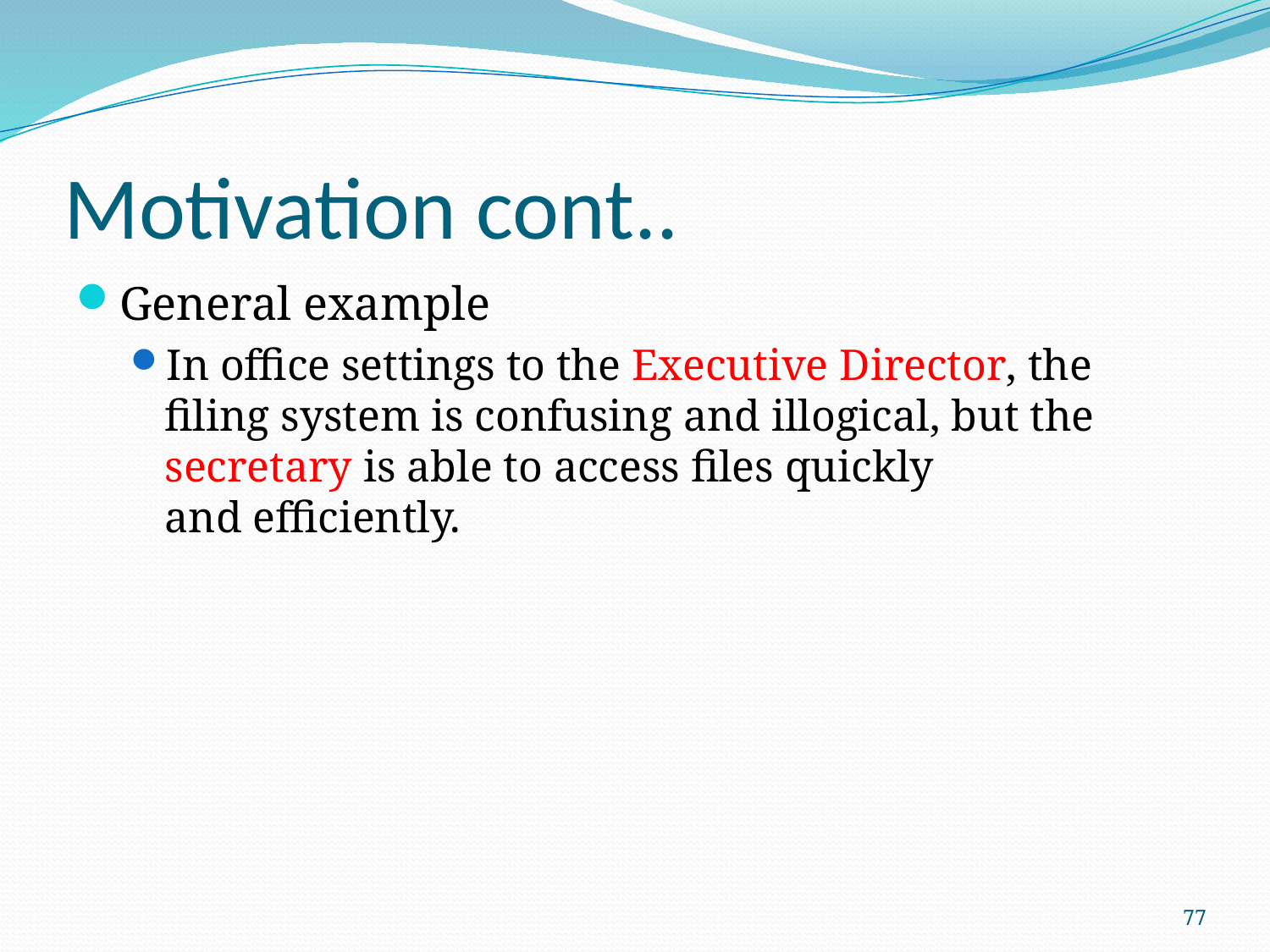

# Motivation cont..
General example
In office settings to the Executive Director, the filing system is confusing and illogical, but the secretary is able to access files quickly and efficiently.

77